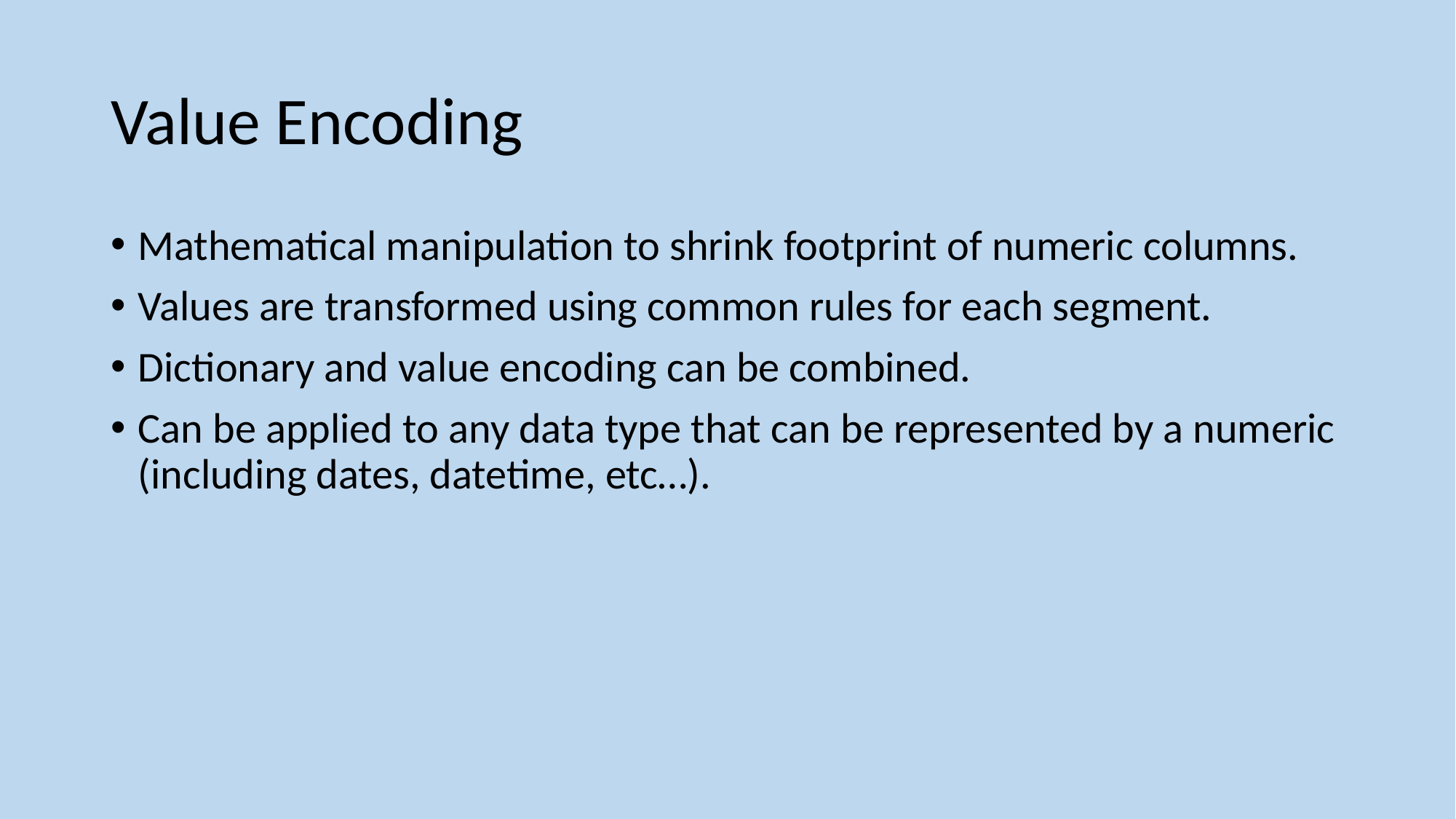

# Value Encoding
Mathematical manipulation to shrink footprint of numeric columns.
Values are transformed using common rules for each segment.
Dictionary and value encoding can be combined.
Can be applied to any data type that can be represented by a numeric (including dates, datetime, etc…).